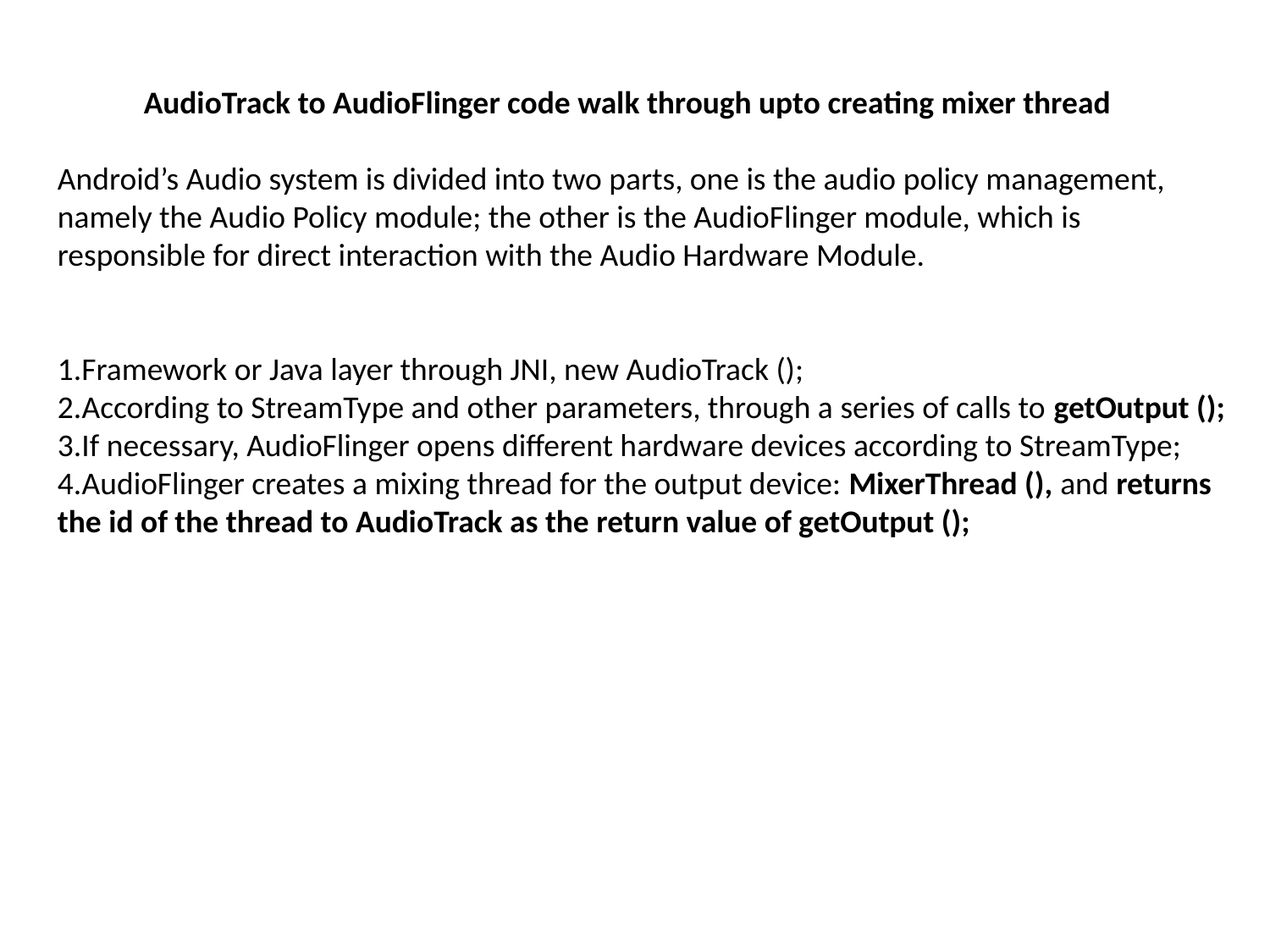

AudioTrack to AudioFlinger code walk through upto creating mixer thread

Android’s Audio system is divided into two parts, one is the audio policy management, namely the Audio Policy module; the other is the AudioFlinger module, which is responsible for direct interaction with the Audio Hardware Module.

1.Framework or Java layer through JNI, new AudioTrack ();
2.According to StreamType and other parameters, through a series of calls to getOutput ();
3.If necessary, AudioFlinger opens different hardware devices according to StreamType;
4.AudioFlinger creates a mixing thread for the output device: MixerThread (), and returns the id of the thread to AudioTrack as the return value of getOutput ();